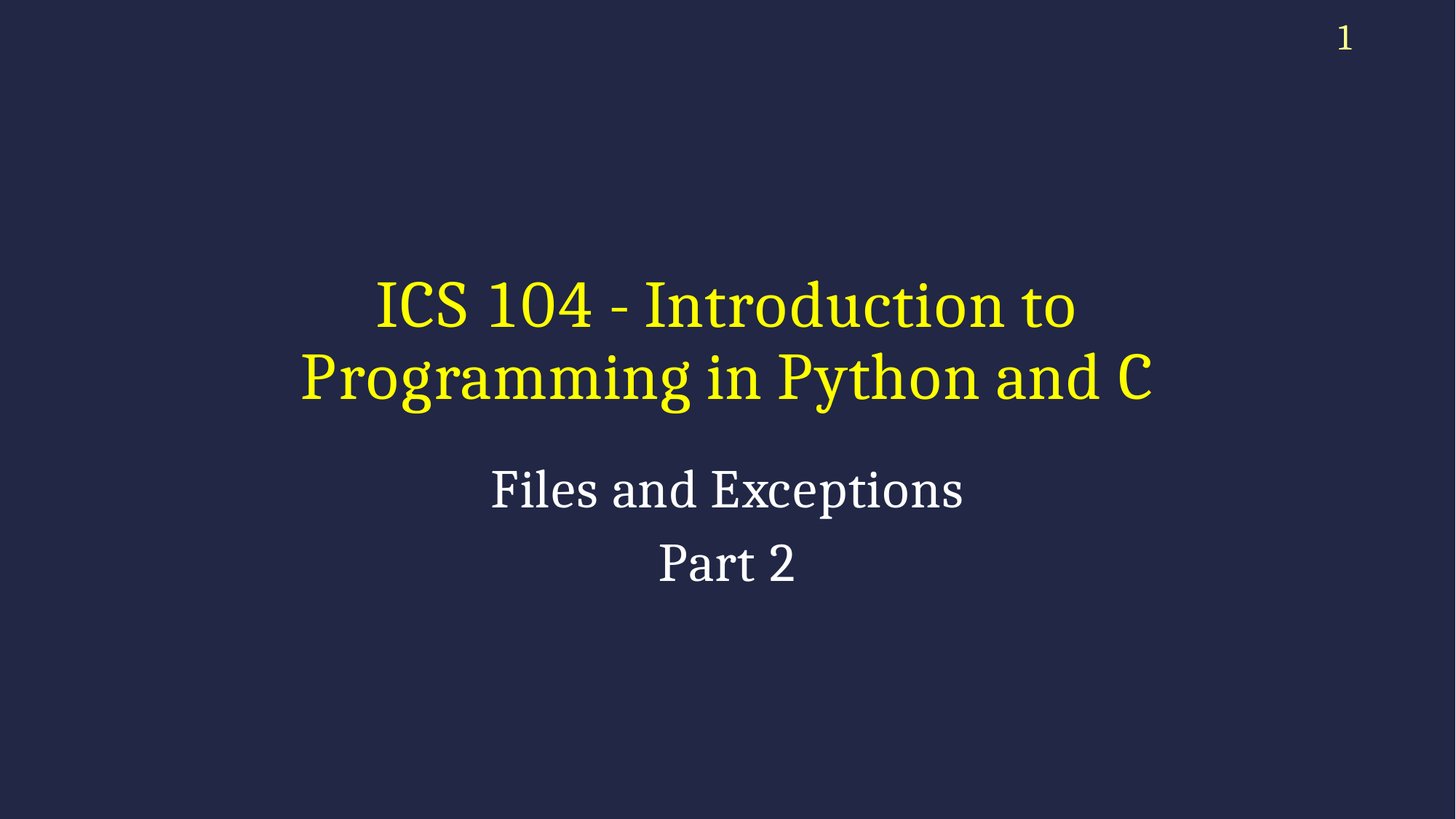

1
# ICS 104 - Introduction to Programming in Python and C
Files and Exceptions
Part 2